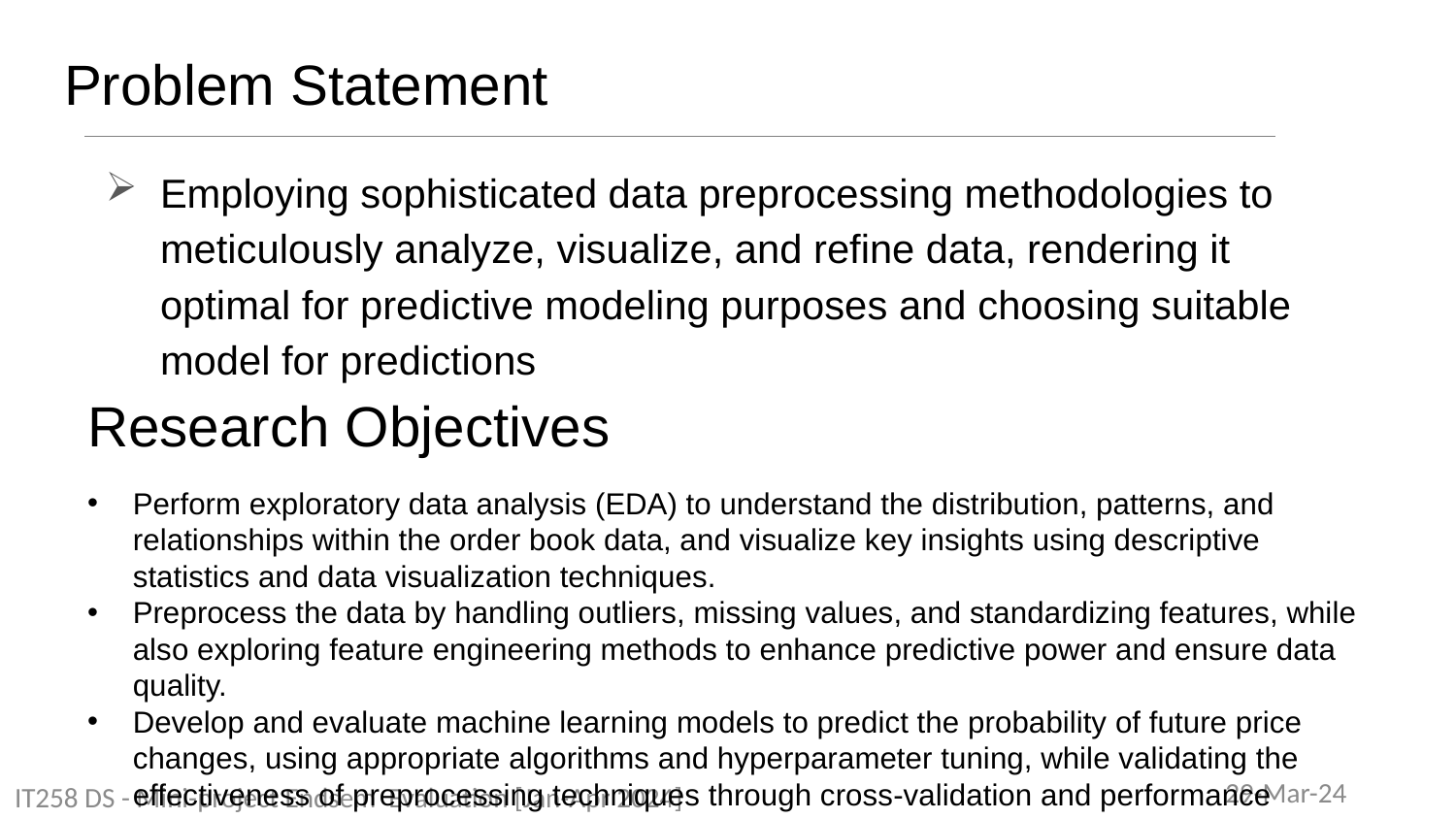

# Problem Statement
Employing sophisticated data preprocessing methodologies to meticulously analyze, visualize, and refine data, rendering it optimal for predictive modeling purposes and choosing suitable model for predictions

Research Objectives
Perform exploratory data analysis (EDA) to understand the distribution, patterns, and relationships within the order book data, and visualize key insights using descriptive statistics and data visualization techniques.
Preprocess the data by handling outliers, missing values, and standardizing features, while also exploring feature engineering methods to enhance predictive power and ensure data quality.
Develop and evaluate machine learning models to predict the probability of future price changes, using appropriate algorithms and hyperparameter tuning, while validating the effectiveness of preprocessing techniques through cross-validation and performance metrics.
29-Mar-24
IT258 DS - Mini-project Endsem  Evaluation [Jan-Apr 2024]